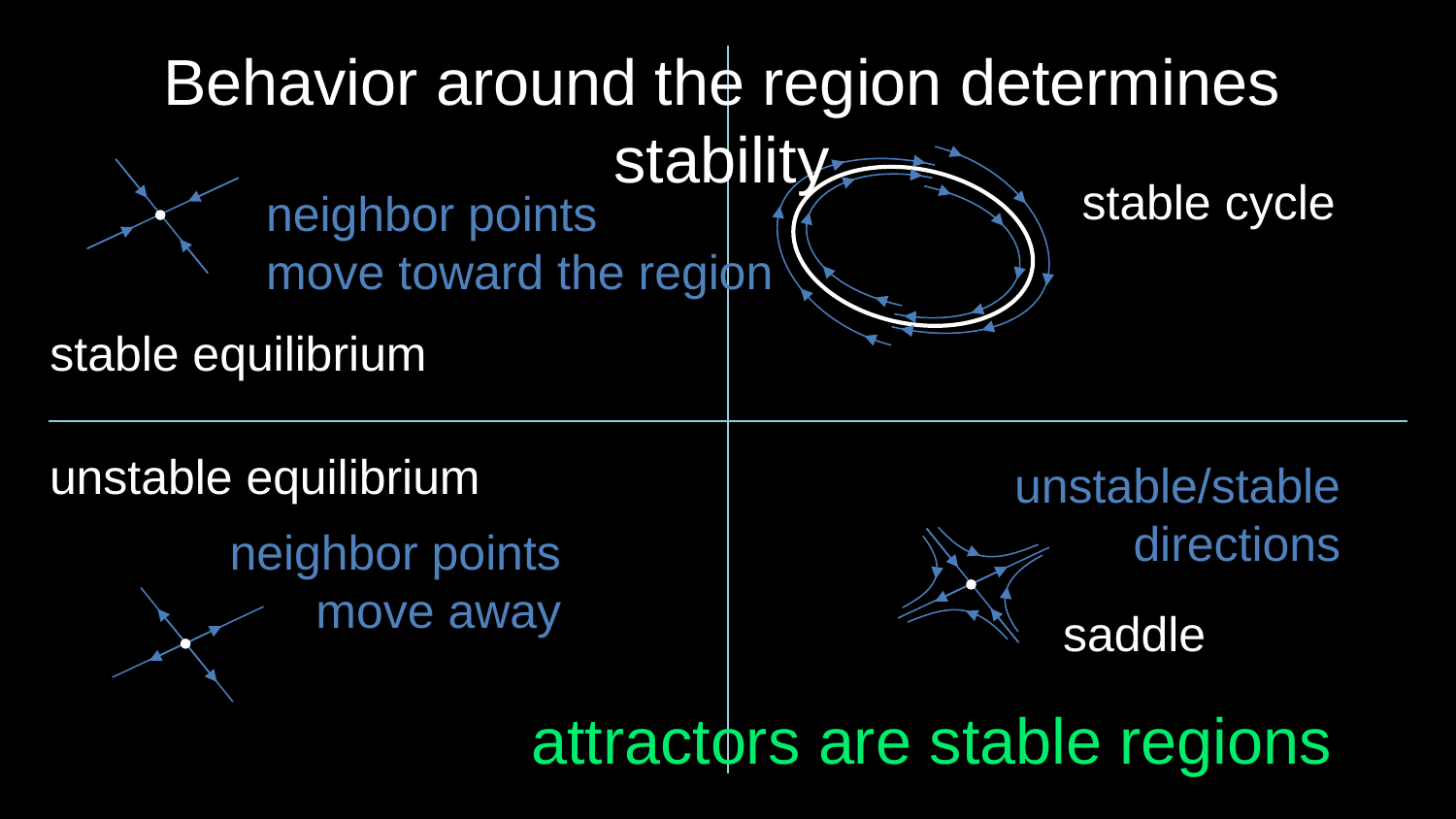

Behavior around the region determines stability

stable cycle
neighbor points
move toward the region
stable equilibrium
unstable equilibrium
unstable/stable
directions
neighbor points
move away

saddle
attractors are stable regions